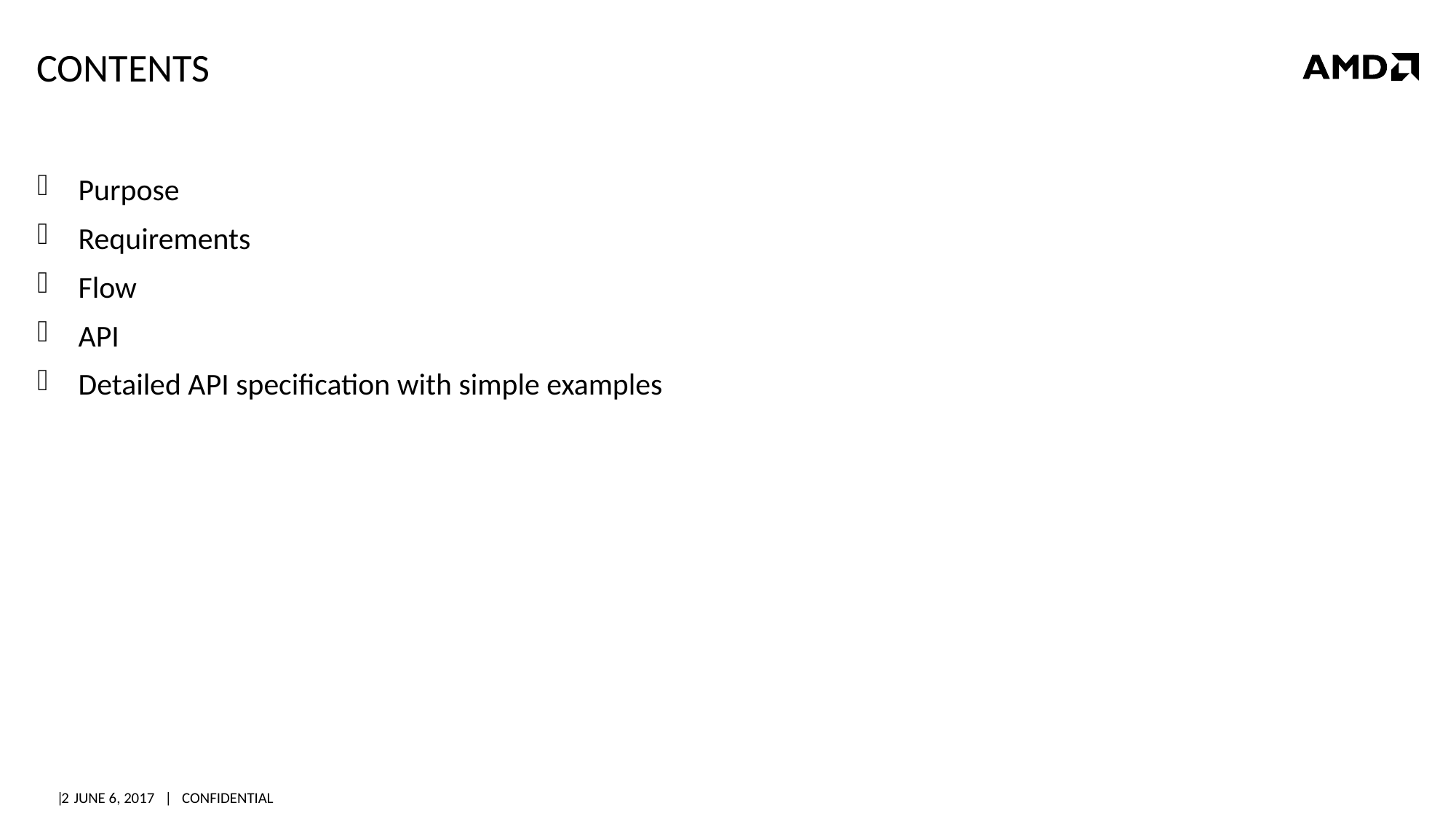

# Contents
Purpose
Requirements
Flow
API
Detailed API specification with simple examples